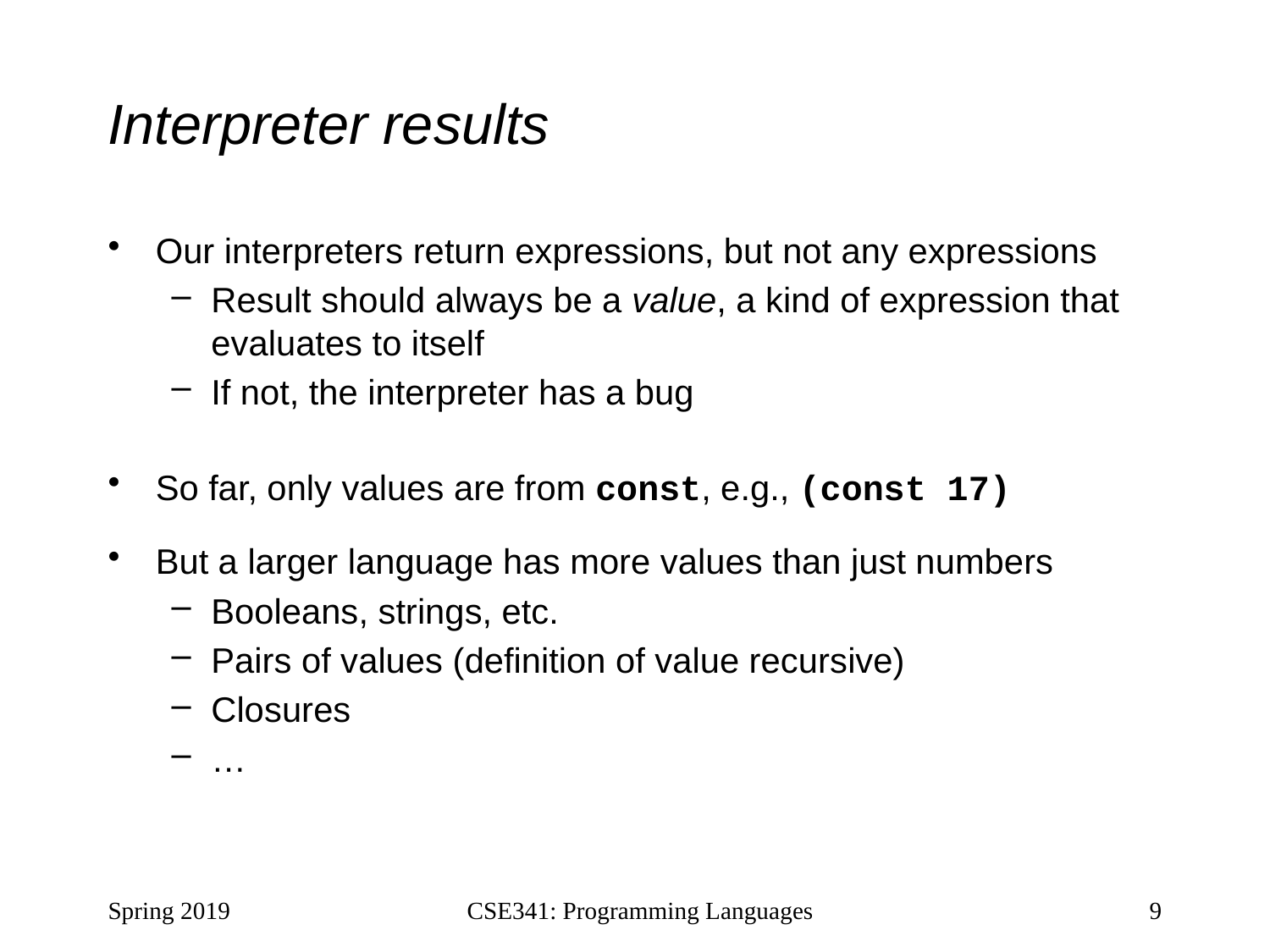

# Interpreter results
Our interpreters return expressions, but not any expressions
Result should always be a value, a kind of expression that evaluates to itself
If not, the interpreter has a bug

So far, only values are from const, e.g., (const 17)

But a larger language has more values than just numbers
Booleans, strings, etc.
Pairs of values (definition of value recursive)
Closures
…
Spring 2019
CSE341: Programming Languages
9